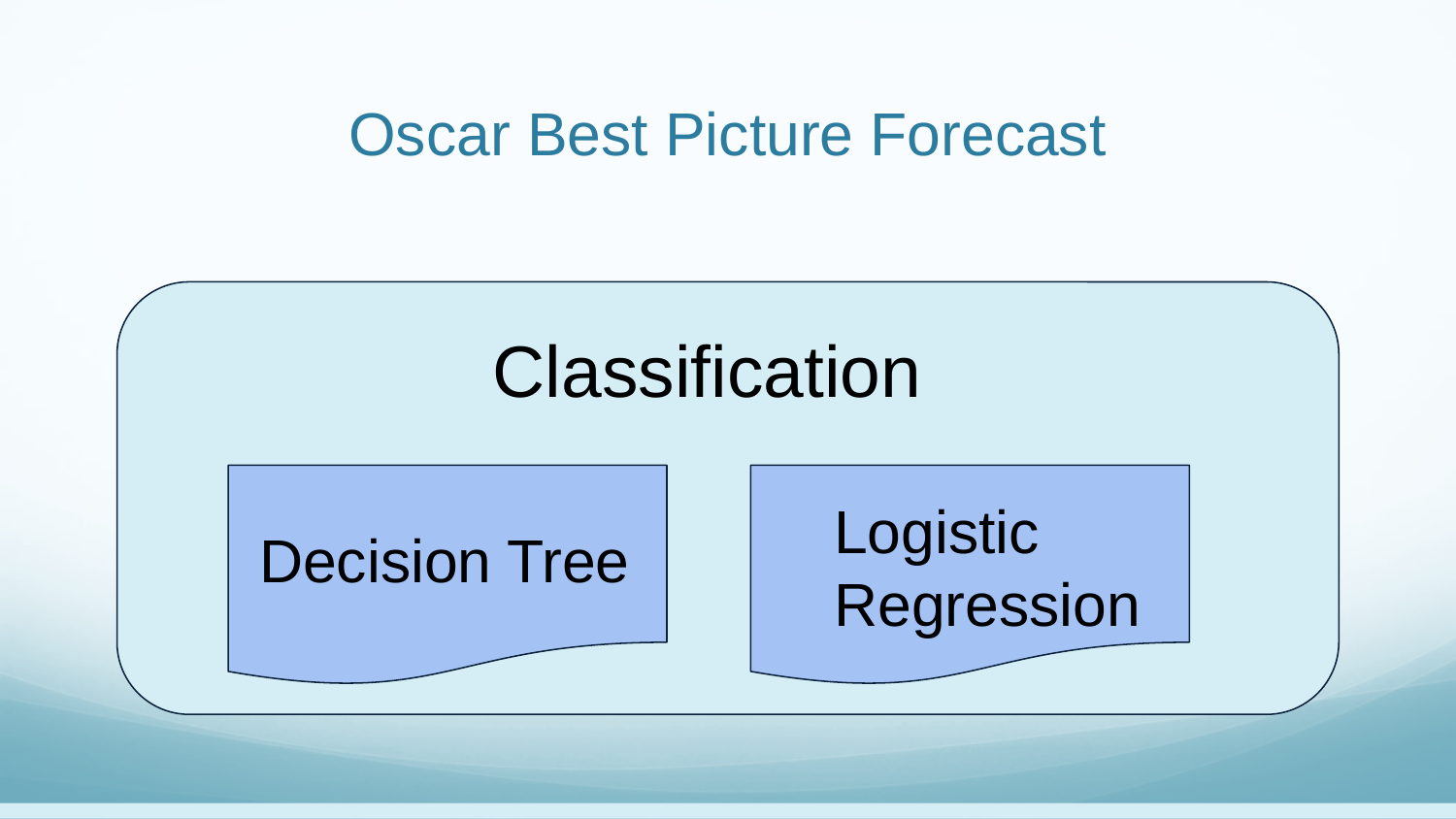

# Oscar Best Picture Forecast

Classification

Logistic Regression
Decision Tree